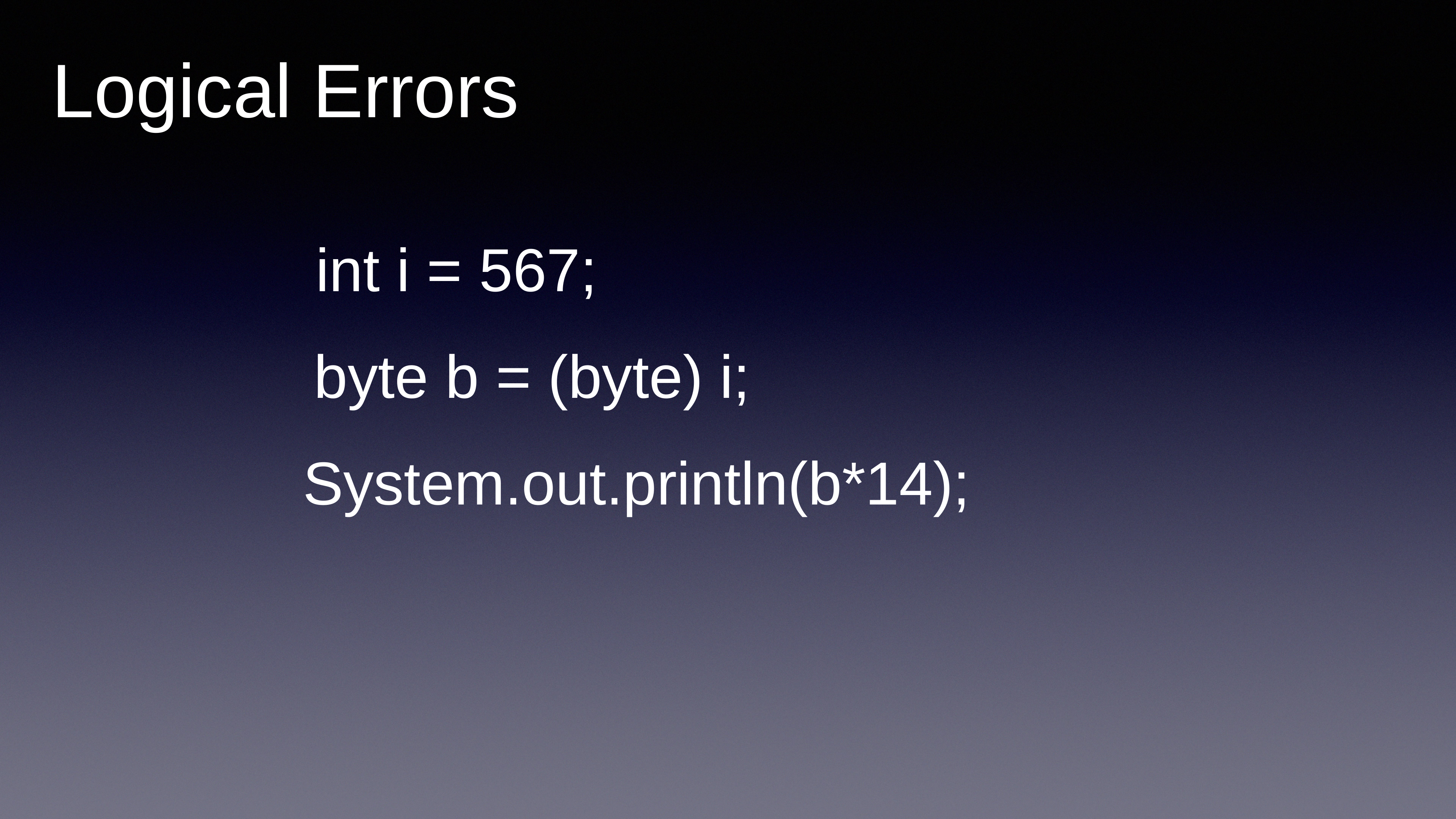

Logical Errors
int i = 567;
byte b = (byte) i;
System.out.println(b*14);